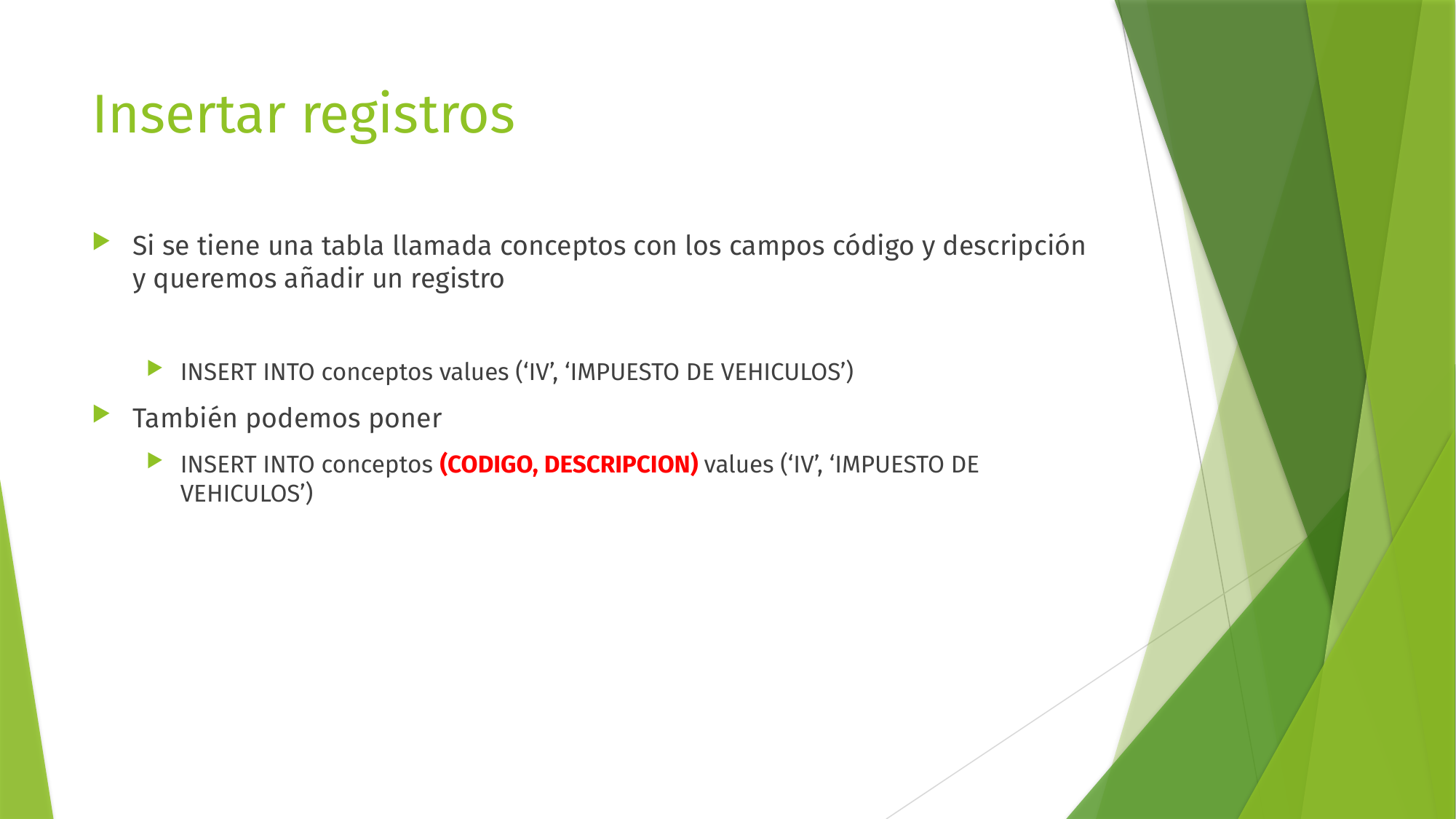

# Insertar registros

Si se tiene una tabla llamada conceptos con los campos código y descripción y queremos añadir un registro

INSERT INTO conceptos values (‘IV’, ‘IMPUESTO DE VEHICULOS’)
También podemos poner
INSERT INTO conceptos (CODIGO, DESCRIPCION) values (‘IV’, ‘IMPUESTO DE VEHICULOS’)